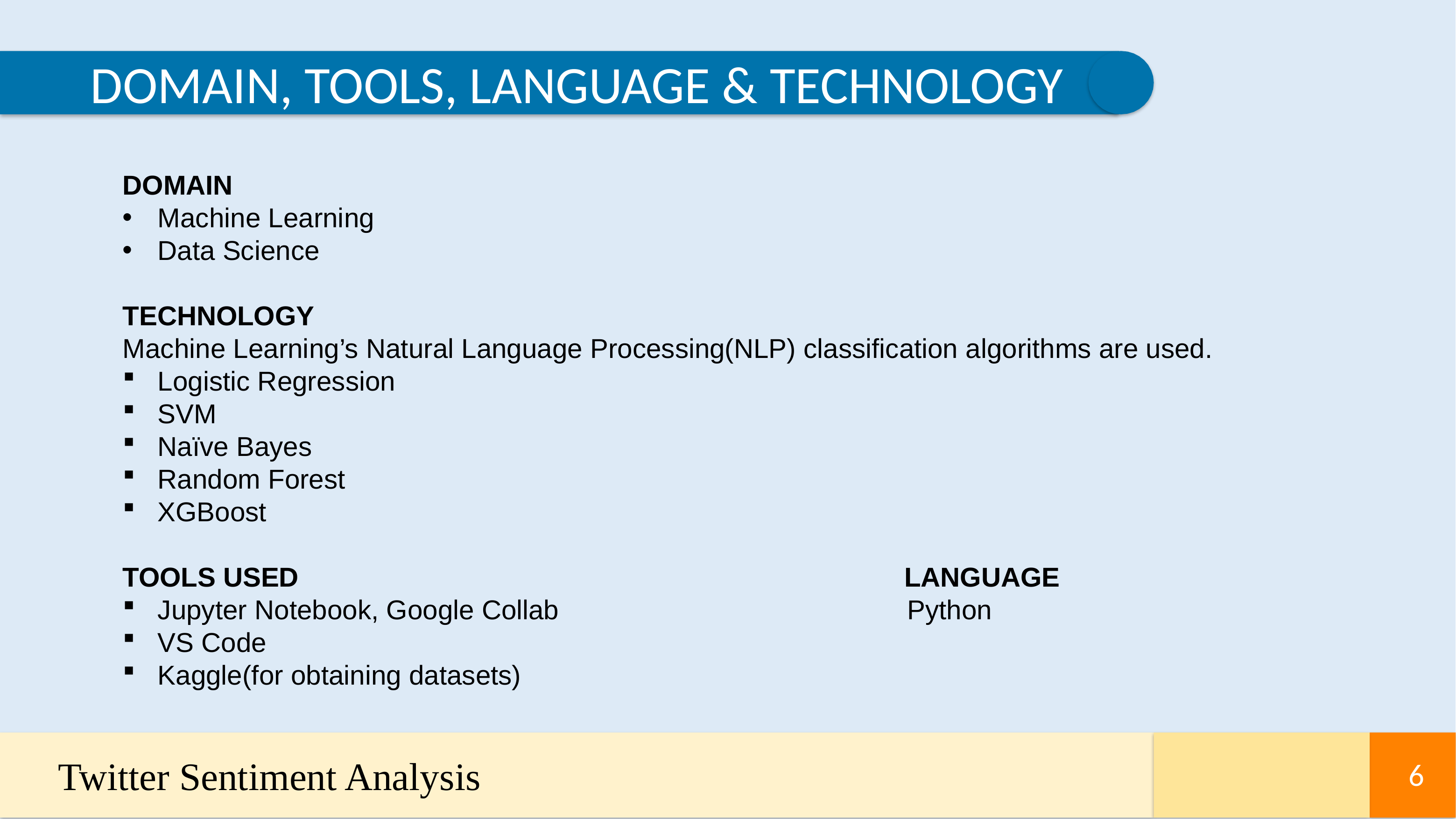

DOMAIN, TOOLS, LANGUAGE & TECHNOLOGY

DOMAIN
Machine Learning
Data Science

TECHNOLOGY
Machine Learning’s Natural Language Processing(NLP) classification algorithms are used.
Logistic Regression
SVM
Naïve Bayes
Random Forest
XGBoost

TOOLS USED                                                                                LANGUAGE
Jupyter Notebook, Google Collab                                              Python
VS Code
Kaggle(for obtaining datasets)

Twitter Sentiment Analysis
6
6